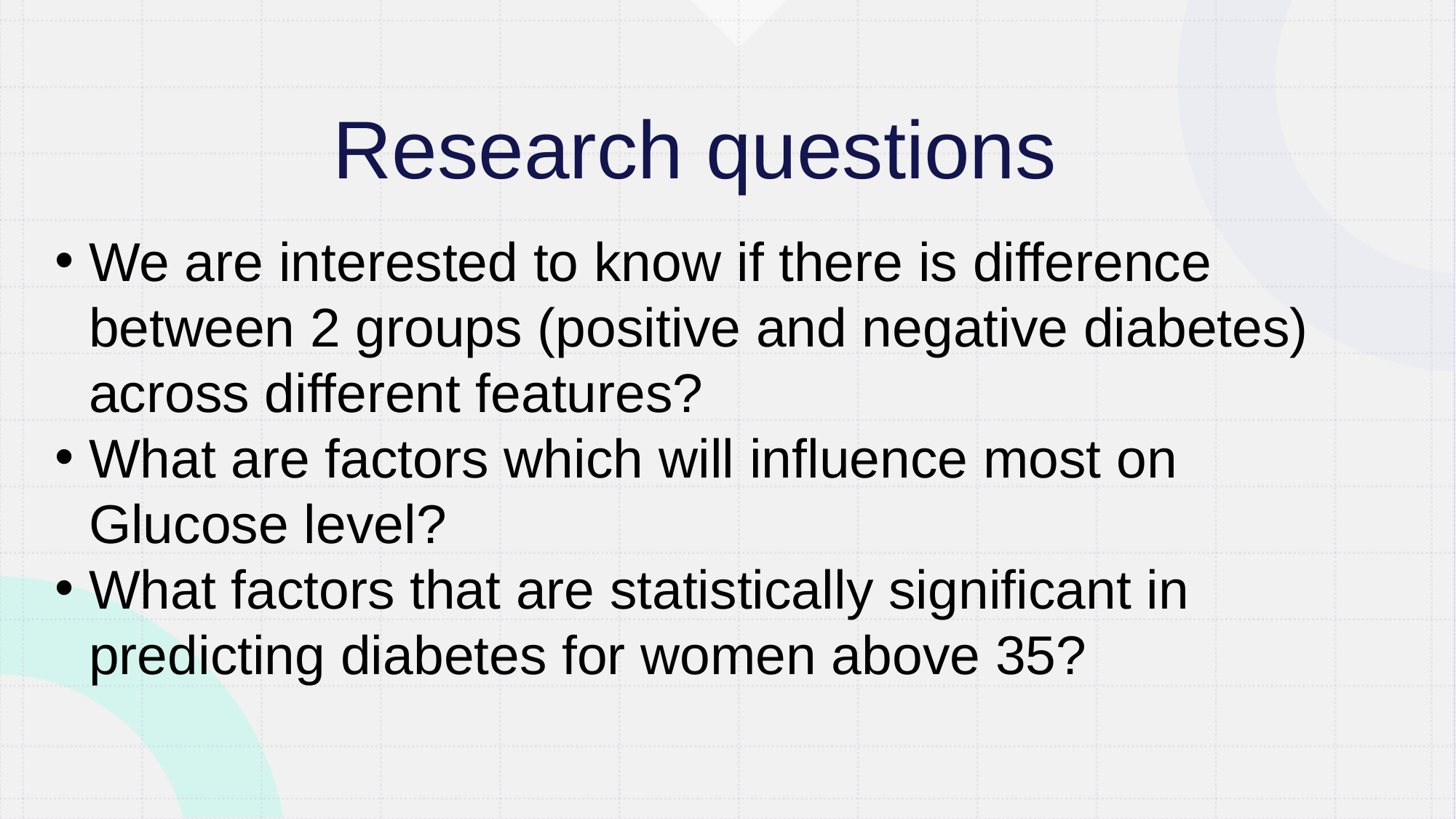

# Research questions
We are interested to know if there is difference between 2 groups (positive and negative diabetes) across different features?
What are factors which will influence most on Glucose level?
What factors that are statistically significant in predicting diabetes for women above 35?